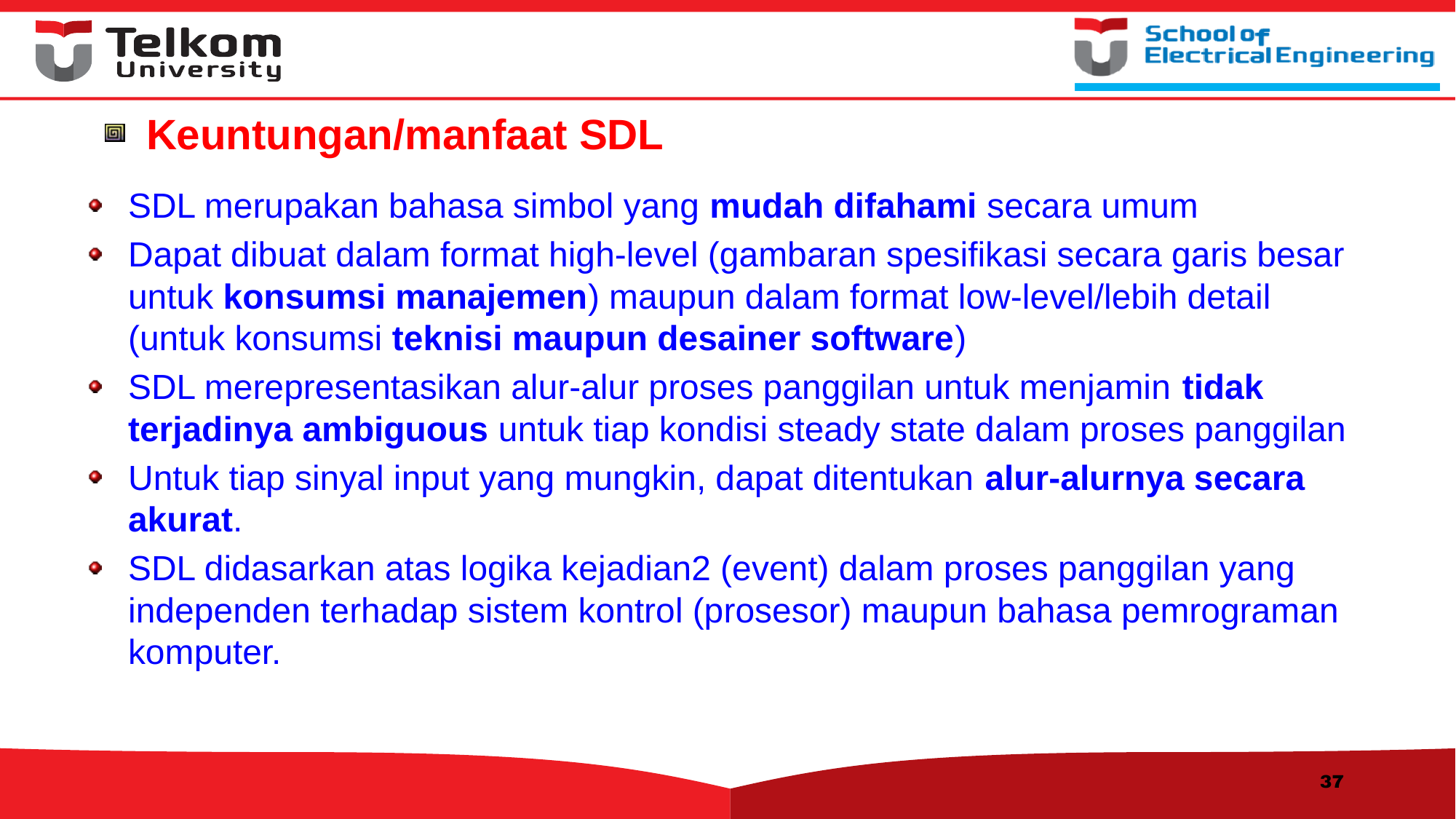

Keuntungan/manfaat SDL

SDL merupakan bahasa simbol yang mudah difahami secara umum
Dapat dibuat dalam format high-level (gambaran spesifikasi secara garis besar untuk konsumsi manajemen) maupun dalam format low-level/lebih detail (untuk konsumsi teknisi maupun desainer software)
SDL merepresentasikan alur-alur proses panggilan untuk menjamin tidak terjadinya ambiguous untuk tiap kondisi steady state dalam proses panggilan
Untuk tiap sinyal input yang mungkin, dapat ditentukan alur-alurnya secara akurat.
SDL didasarkan atas logika kejadian2 (event) dalam proses panggilan yang independen terhadap sistem kontrol (prosesor) maupun bahasa pemrograman komputer.

37